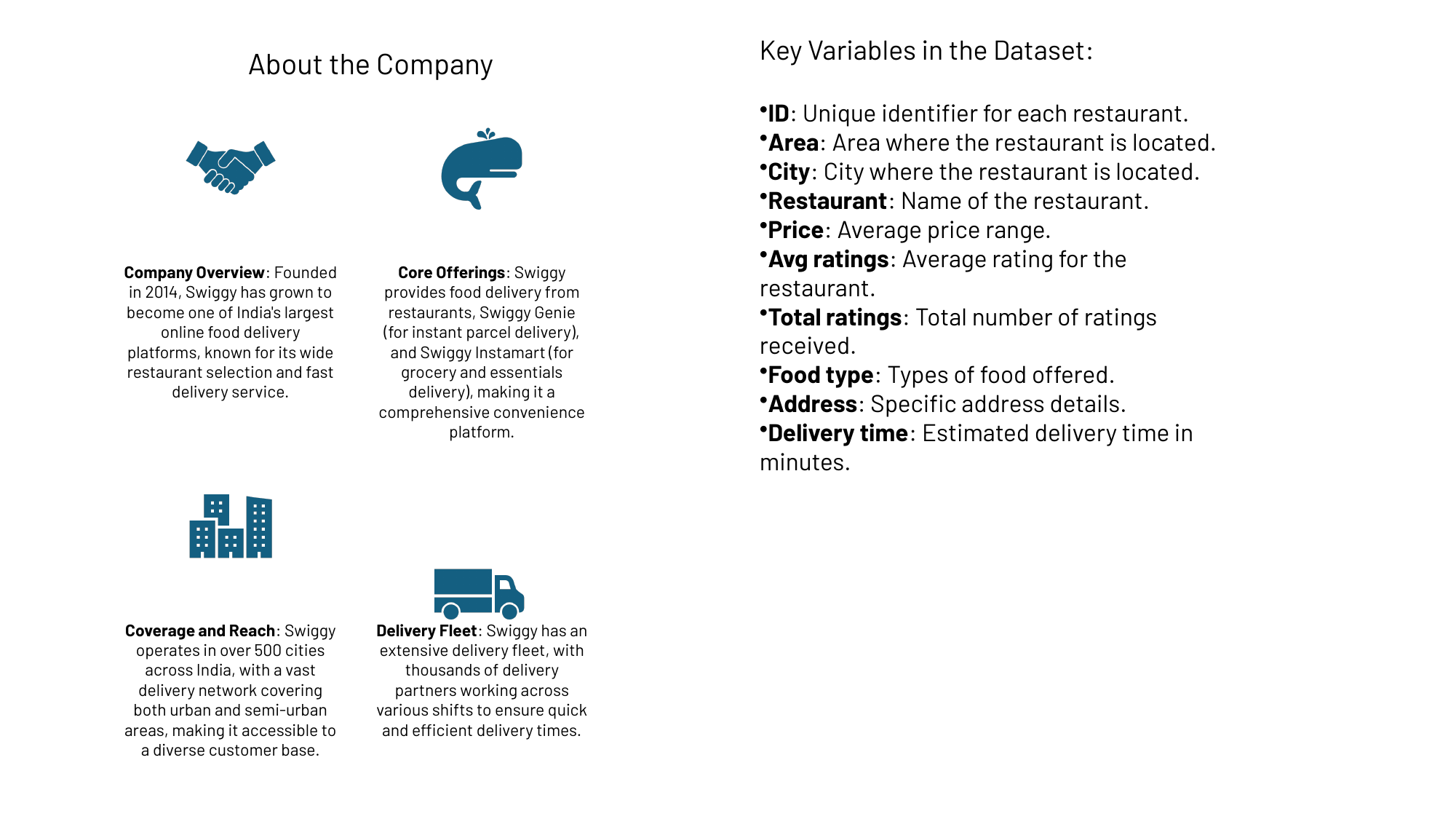

Key Variables in the Dataset:

# About the Company
Company Overview: Founded in 2014, Swiggy has grown to become one of India's largest online food delivery platforms, known for its wide restaurant selection and fast delivery service.
Core Offerings: Swiggy provides food delivery from restaurants, Swiggy Genie (for instant parcel delivery), and Swiggy Instamart (for grocery and essentials delivery), making it a comprehensive convenience platform.
Coverage and Reach: Swiggy operates in over 500 cities across India, with a vast delivery network covering both urban and semi-urban areas, making it accessible to a diverse customer base.
Delivery Fleet: Swiggy has an extensive delivery fleet, with thousands of delivery partners working across various shifts to ensure quick and efficient delivery times.
ID: Unique identifier for each restaurant.
Area: Area where the restaurant is located.
City: City where the restaurant is located.
Restaurant: Name of the restaurant.
Price: Average price range.
Avg ratings: Average rating for the restaurant.
Total ratings: Total number of ratings received.
Food type: Types of food offered.
Address: Specific address details.
Delivery time: Estimated delivery time in minutes.